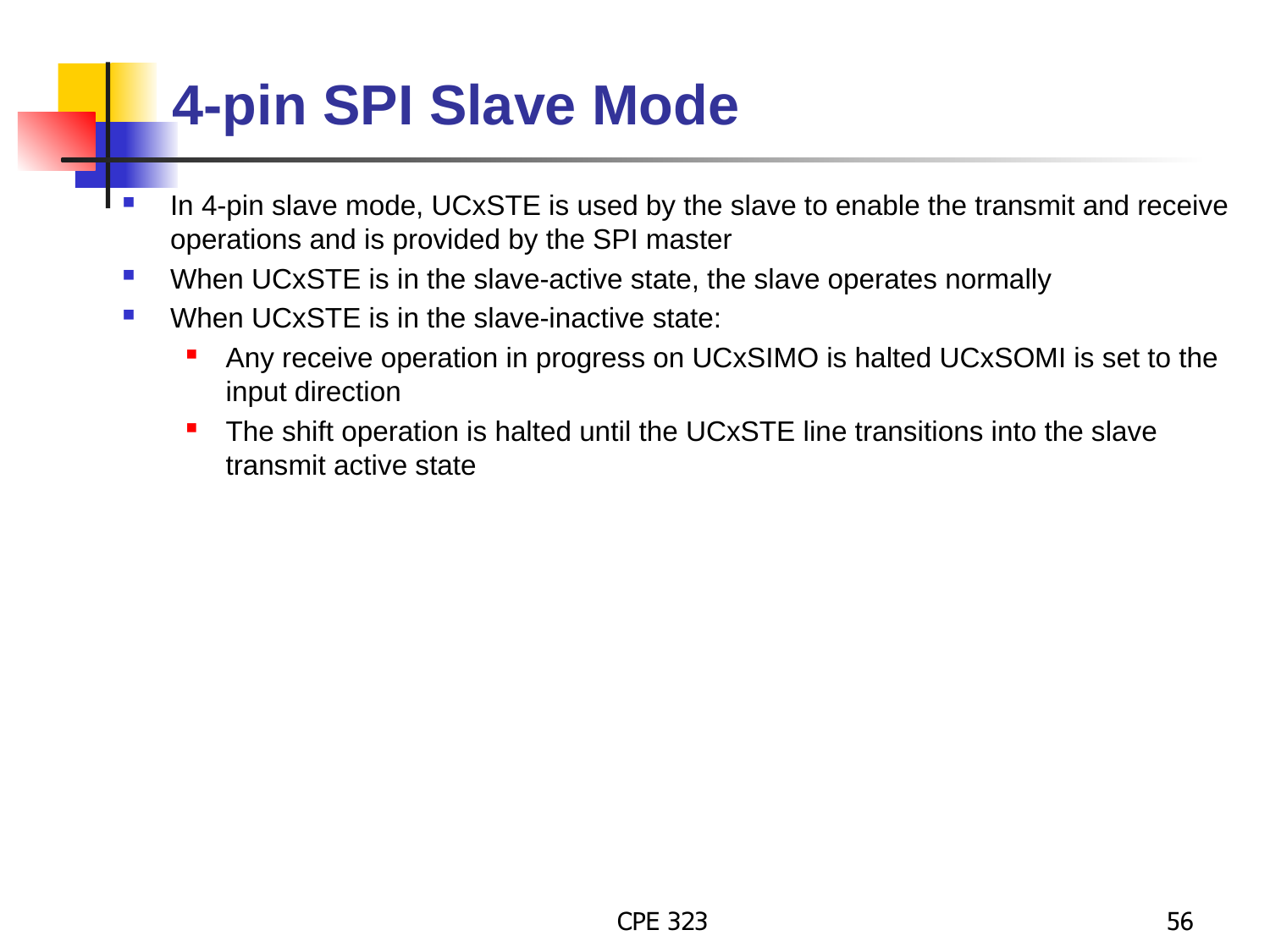

# 4-pin SPI Slave Mode
In 4-pin slave mode, UCxSTE is used by the slave to enable the transmit and receive operations and is provided by the SPI master
When UCxSTE is in the slave-active state, the slave operates normally
When UCxSTE is in the slave-inactive state:
Any receive operation in progress on UCxSIMO is halted UCxSOMI is set to the input direction
The shift operation is halted until the UCxSTE line transitions into the slave transmit active state
CPE 323
56